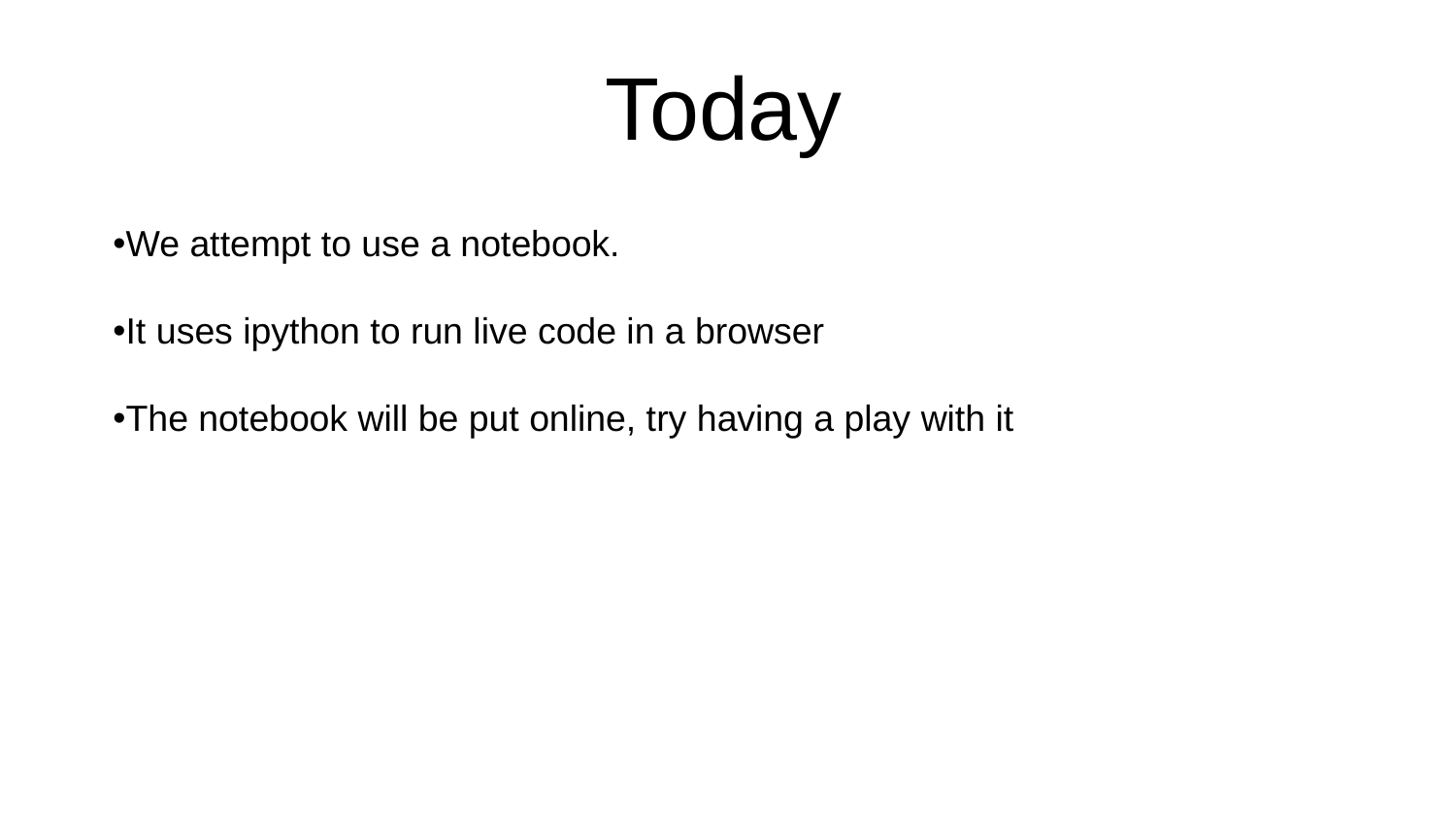

Today
We attempt to use a notebook.

It uses ipython to run live code in a browser

The notebook will be put online, try having a play with it